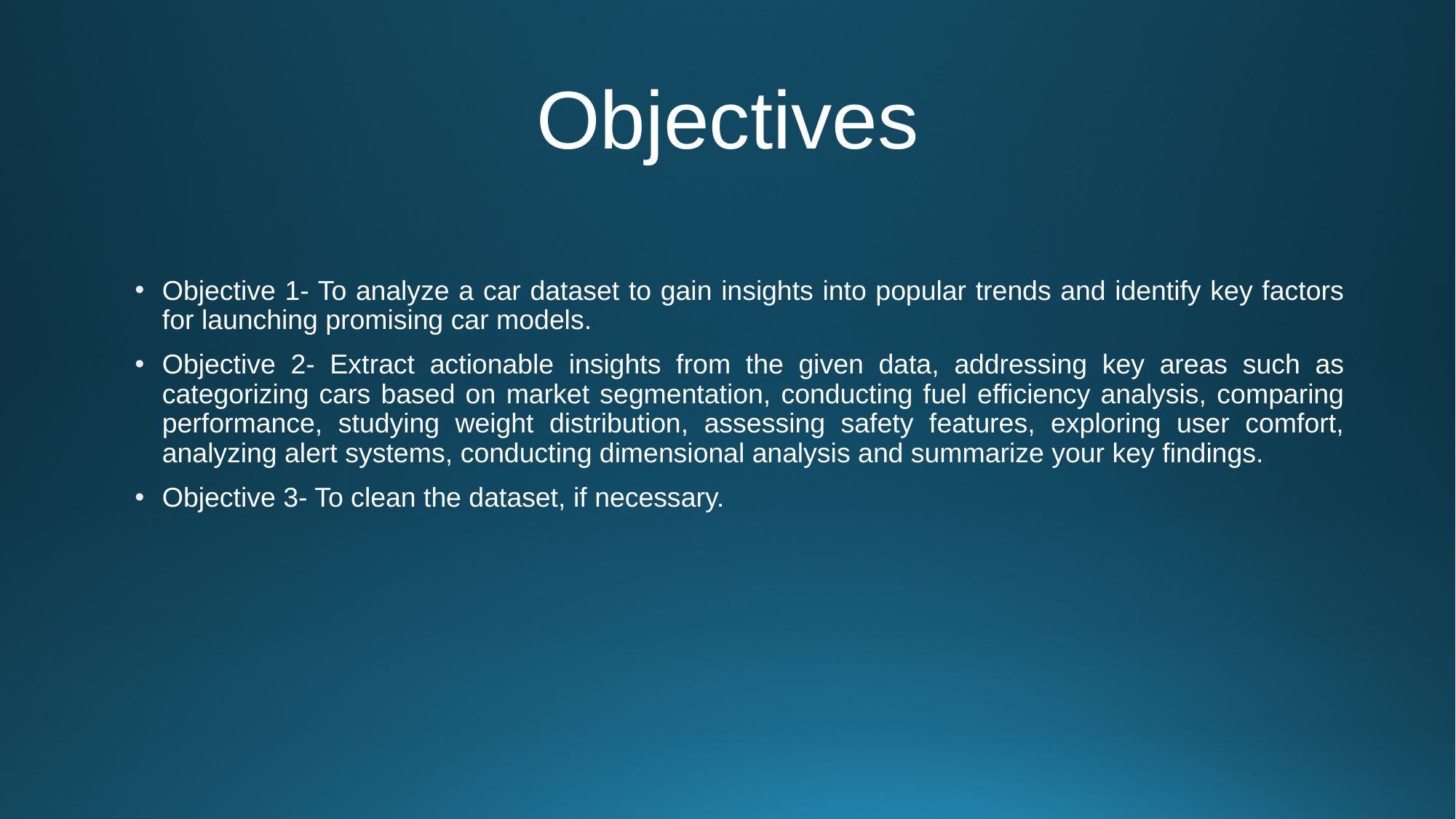

# Objectives
Objective 1- To analyze a car dataset to gain insights into popular trends and identify key factors for launching promising car models.
Objective 2- Extract actionable insights from the given data, addressing key areas such as categorizing cars based on market segmentation, conducting fuel efficiency analysis, comparing performance, studying weight distribution, assessing safety features, exploring user comfort, analyzing alert systems, conducting dimensional analysis and summarize your key findings.
Objective 3- To clean the dataset, if necessary.